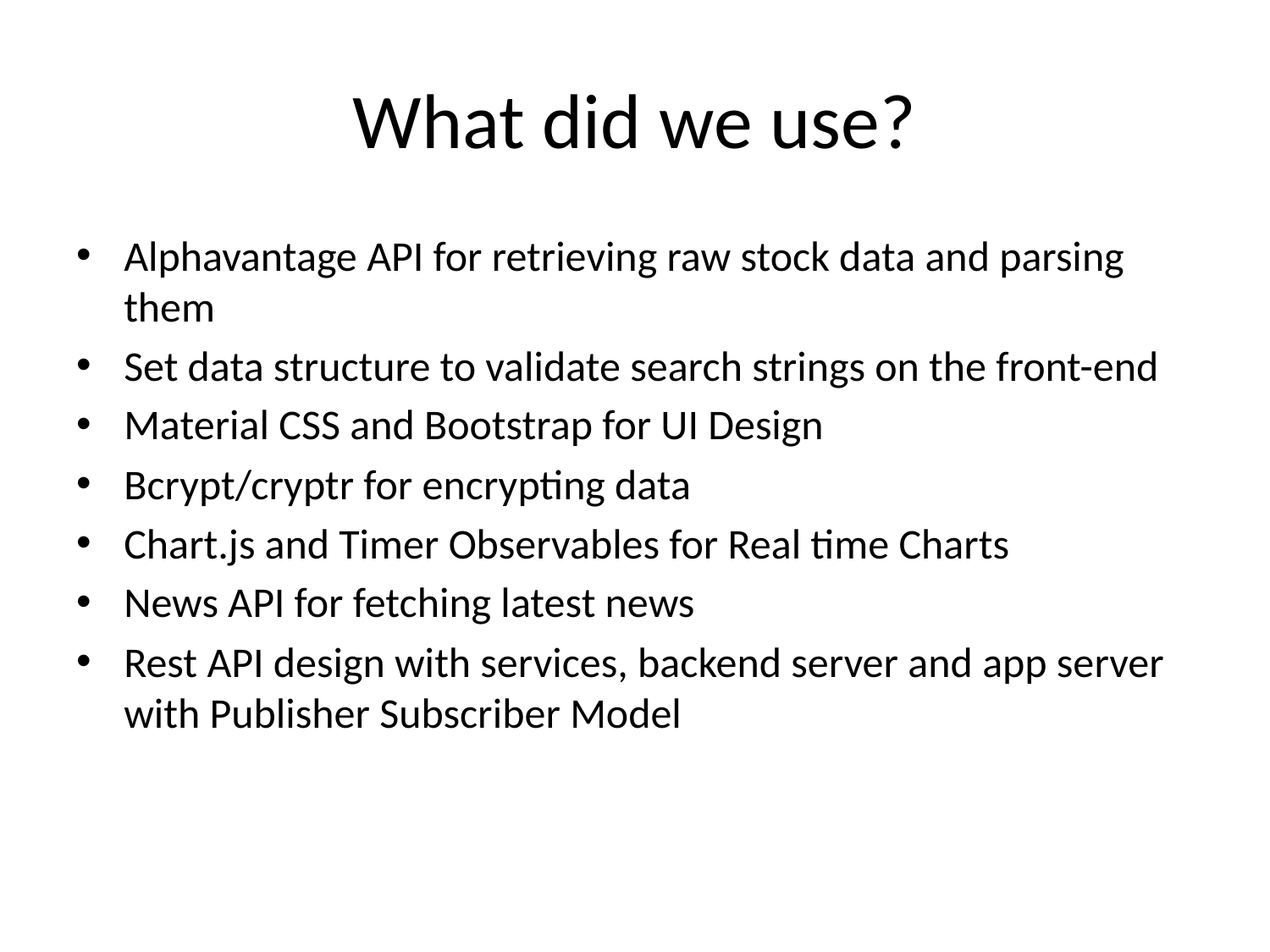

# What did we use?
Alphavantage API for retrieving raw stock data and parsing them
Set data structure to validate search strings on the front-end
Material CSS and Bootstrap for UI Design
Bcrypt/cryptr for encrypting data
Chart.js and Timer Observables for Real time Charts
News API for fetching latest news
Rest API design with services, backend server and app server with Publisher Subscriber Model